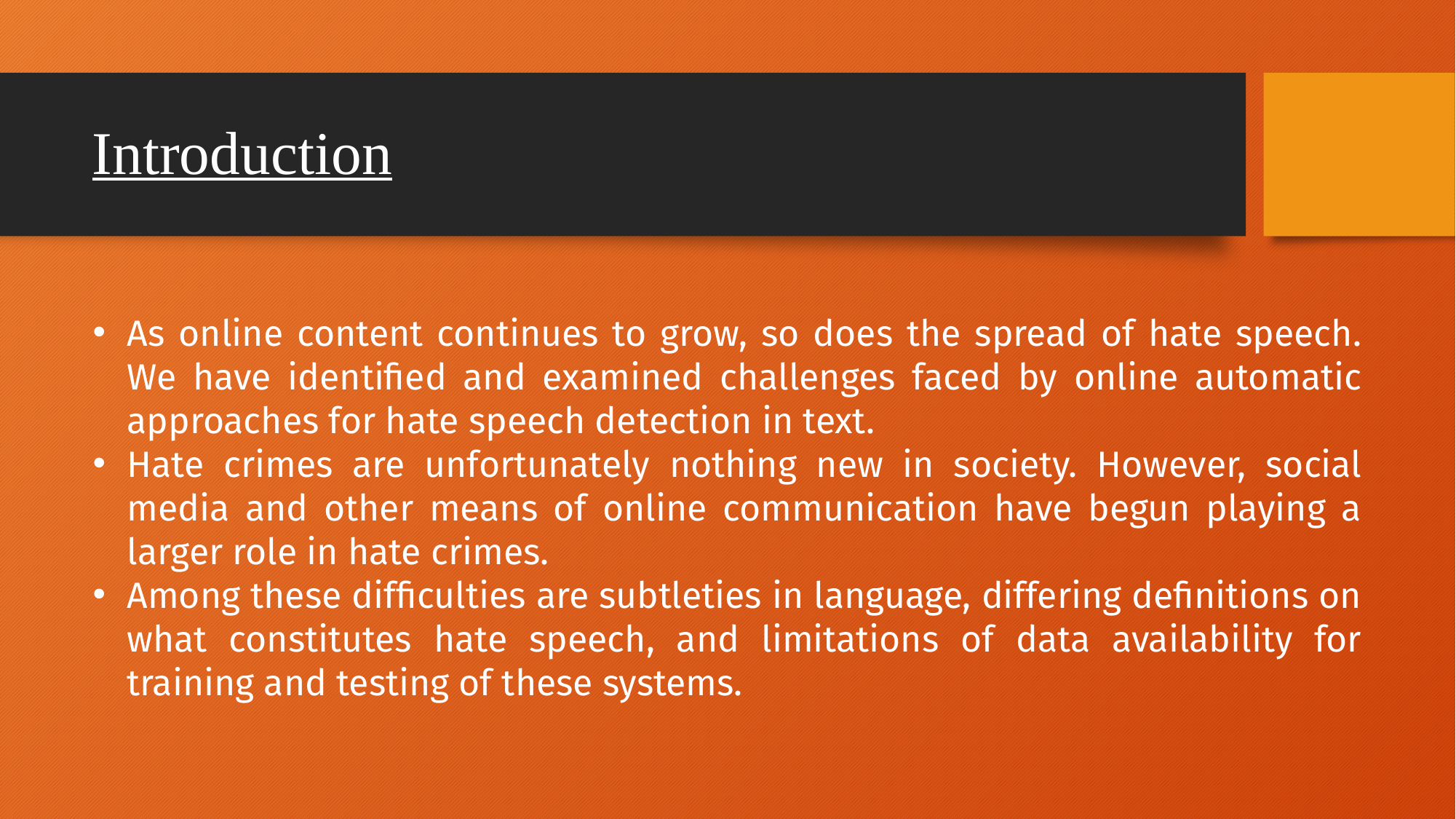

# Introduction
As online content continues to grow, so does the spread of hate speech. We have identified and examined challenges faced by online automatic approaches for hate speech detection in text.
Hate crimes are unfortunately nothing new in society. However, social media and other means of online communication have begun playing a larger role in hate crimes.
Among these difficulties are subtleties in language, differing definitions on what constitutes hate speech, and limitations of data availability for training and testing of these systems.